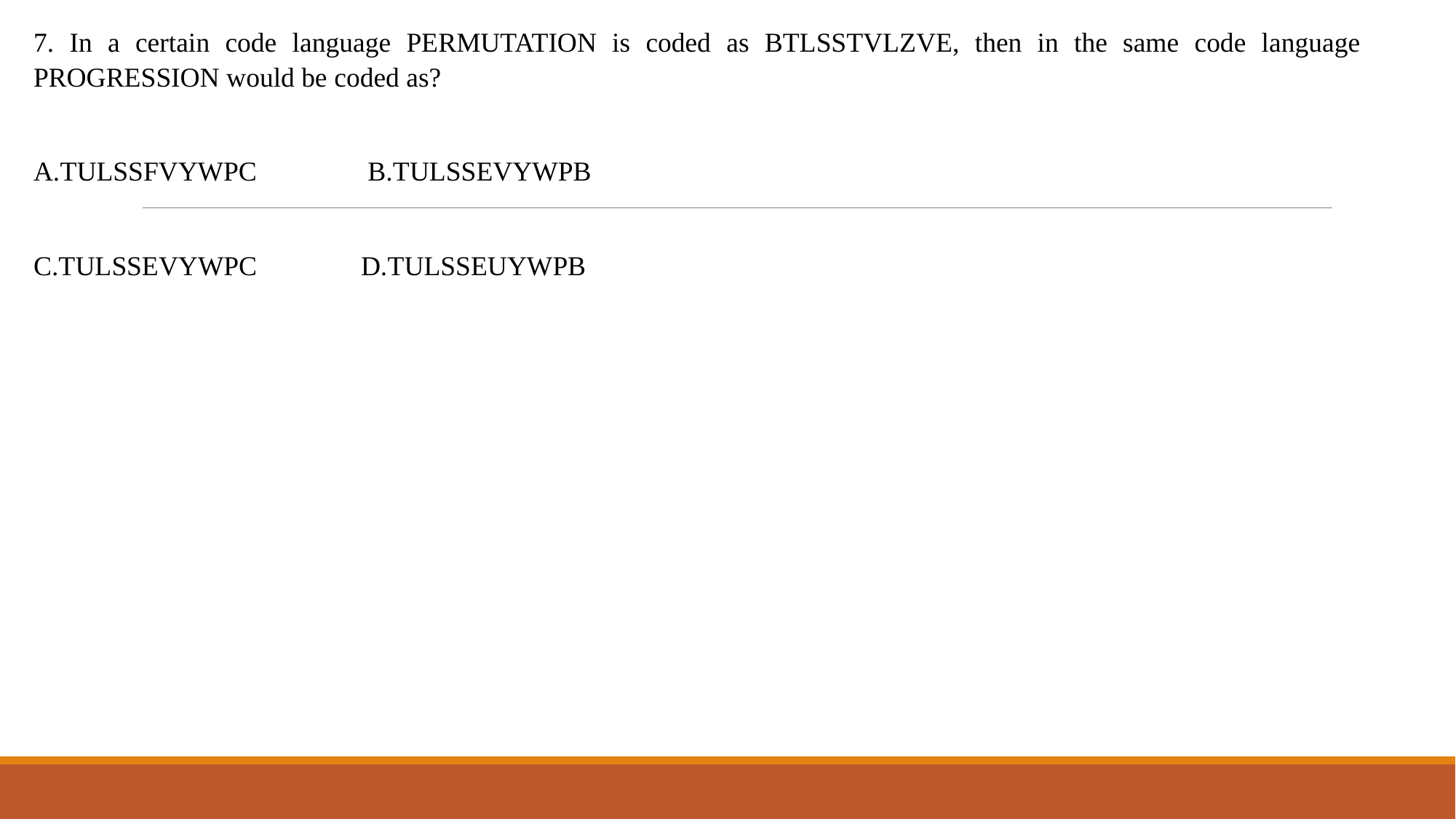

7. In a certain code language PERMUTATION is coded as BTLSSTVLZVE, then in the same code language PROGRESSION would be coded as?

A.TULSSFVYWPC	 B.TULSSEVYWPB

C.TULSSEVYWPC	D.TULSSEUYWPB